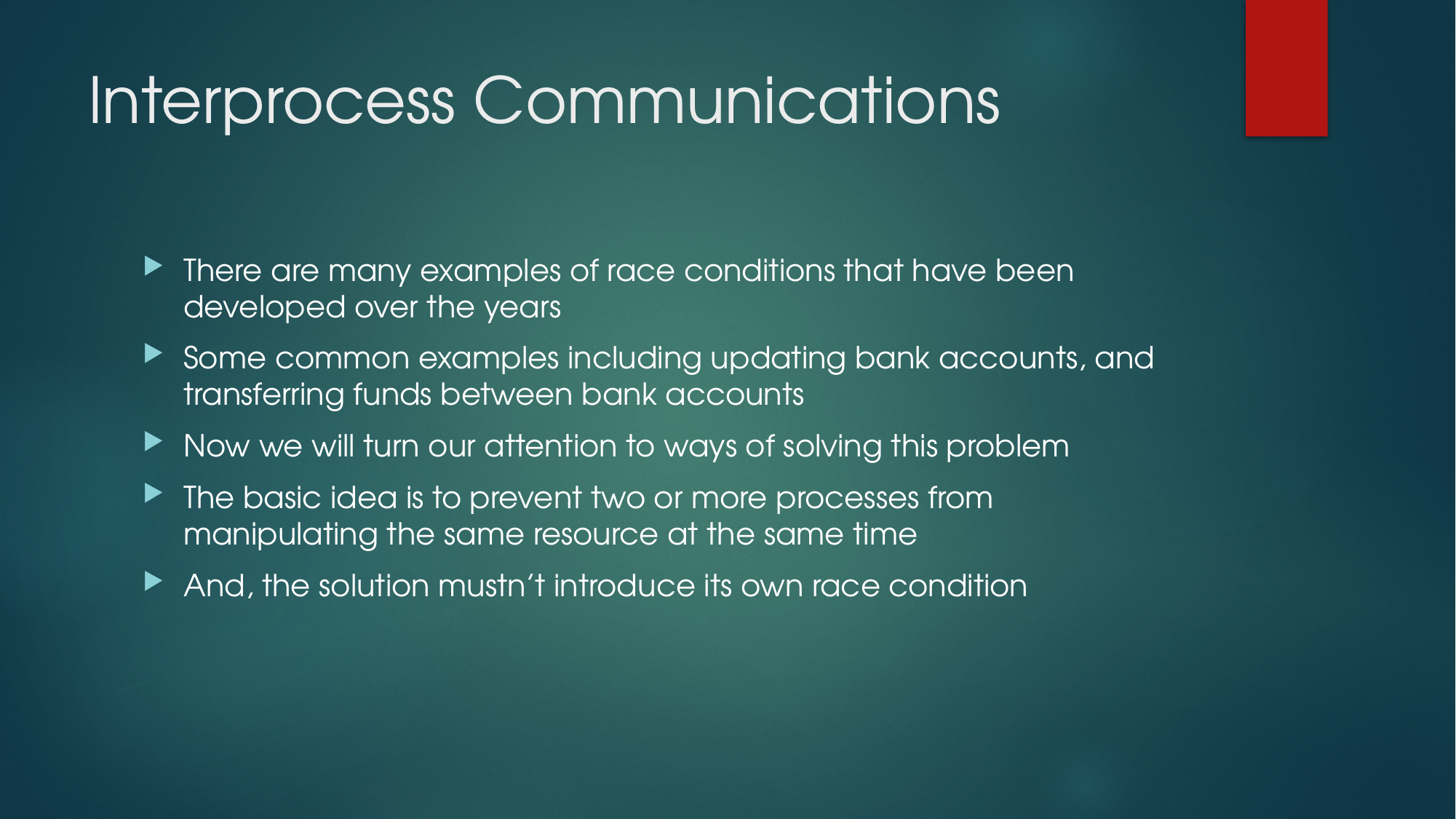

# Interprocess Communications
There are many examples of race conditions that have been developed over the years
Some common examples including updating bank accounts, and transferring funds between bank accounts
Now we will turn our attention to ways of solving this problem
The basic idea is to prevent two or more processes from manipulating the same resource at the same time
And, the solution mustn’t introduce its own race condition